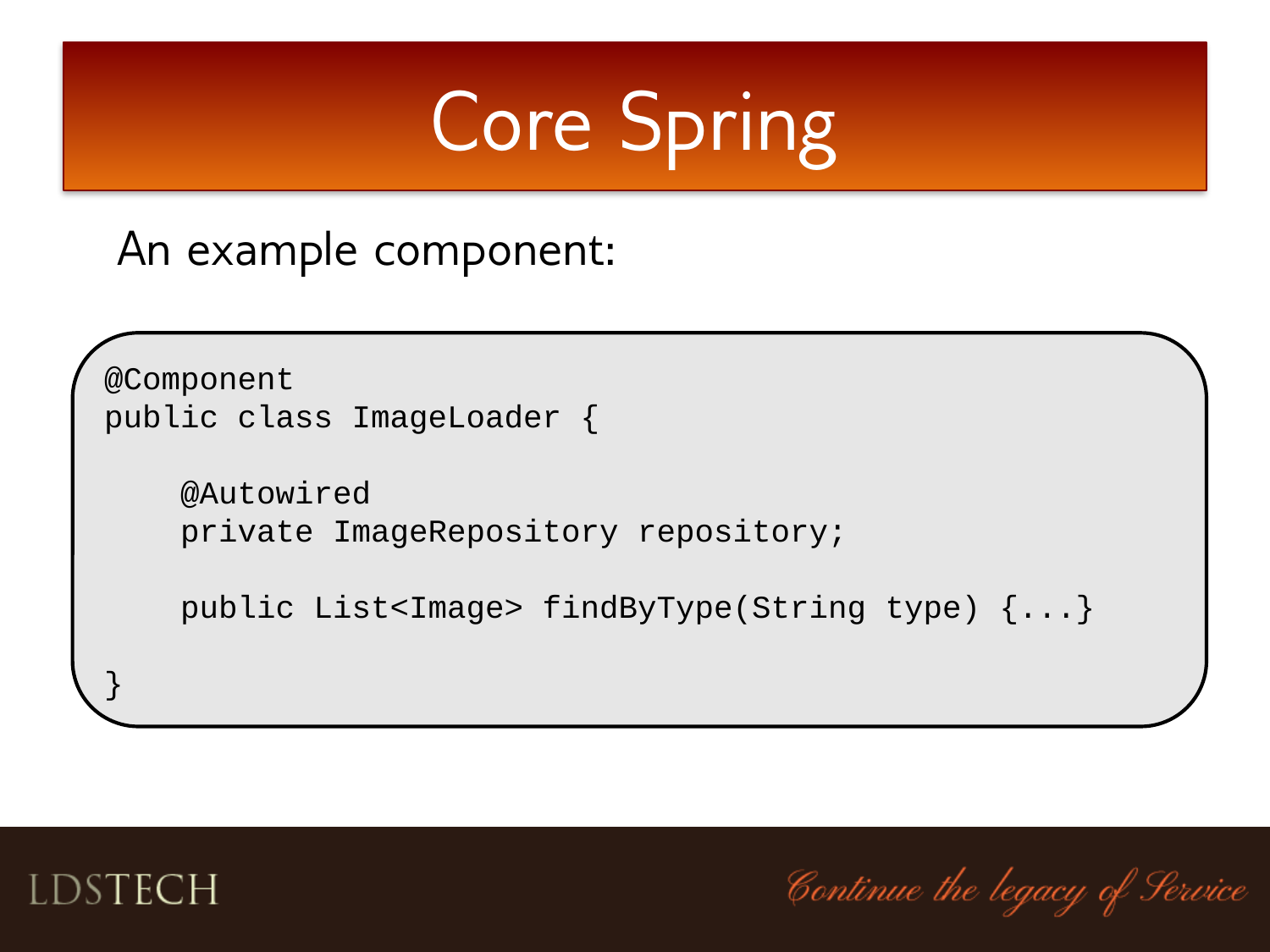

# Core Spring
An example component:
@Component
public class ImageLoader {

    @Autowired
    private ImageRepository repository;

    public List<Image> findByType(String type) {...}

}